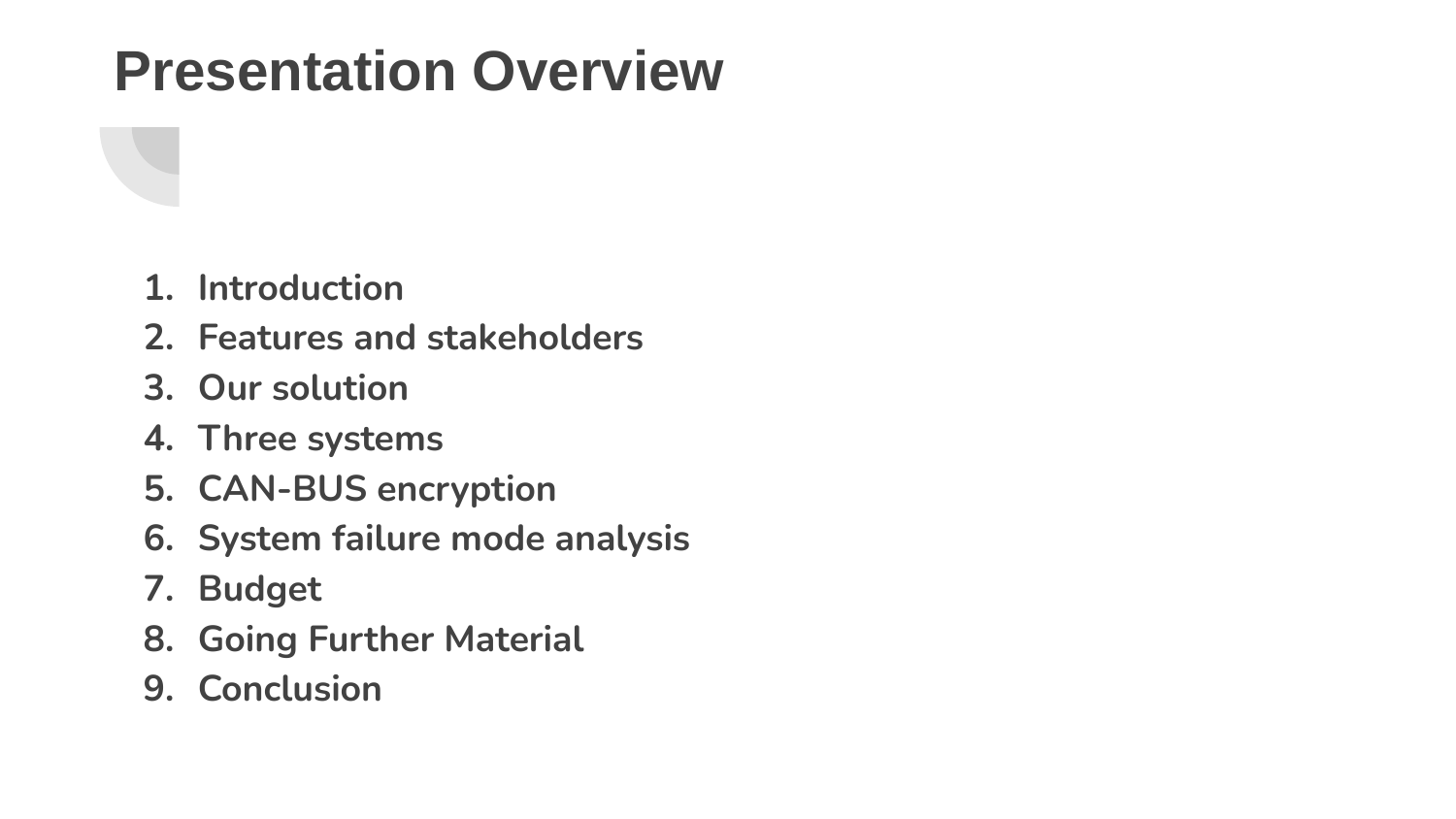

# Presentation Overview
Introduction
Features and stakeholders
Our solution
Three systems
CAN-BUS encryption
System failure mode analysis
Budget
Going Further Material
Conclusion